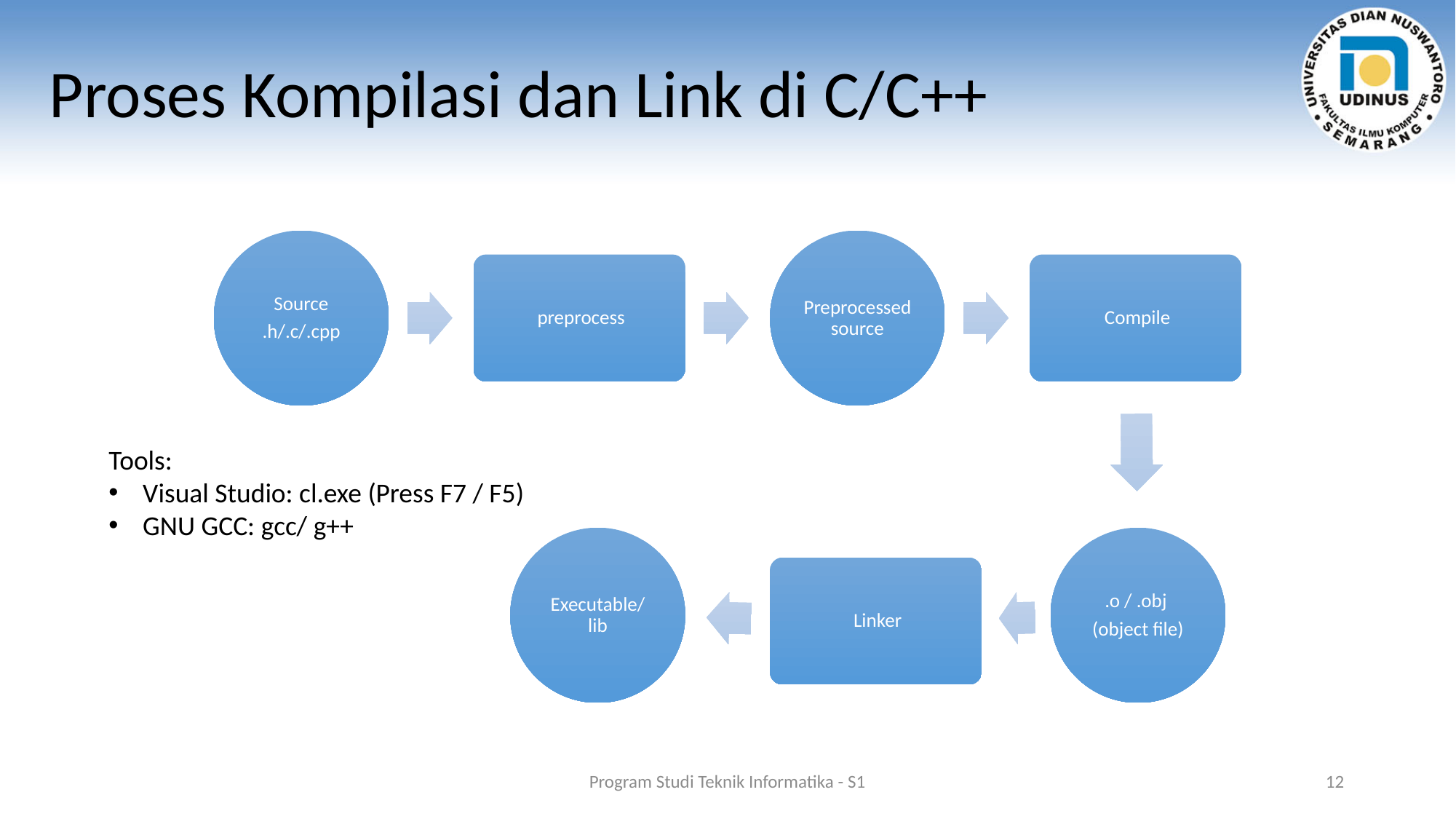

# Proses Kompilasi dan Link di C/C++
Source
.h/.c/.cpp

preprocess

Preprocessed source

Compile

.o / .obj
(object file)

Linker

Executable/ lib
Tools:
Visual Studio: cl.exe (Press F7 / F5)
GNU GCC: gcc/ g++
Program Studi Teknik Informatika - S1
12